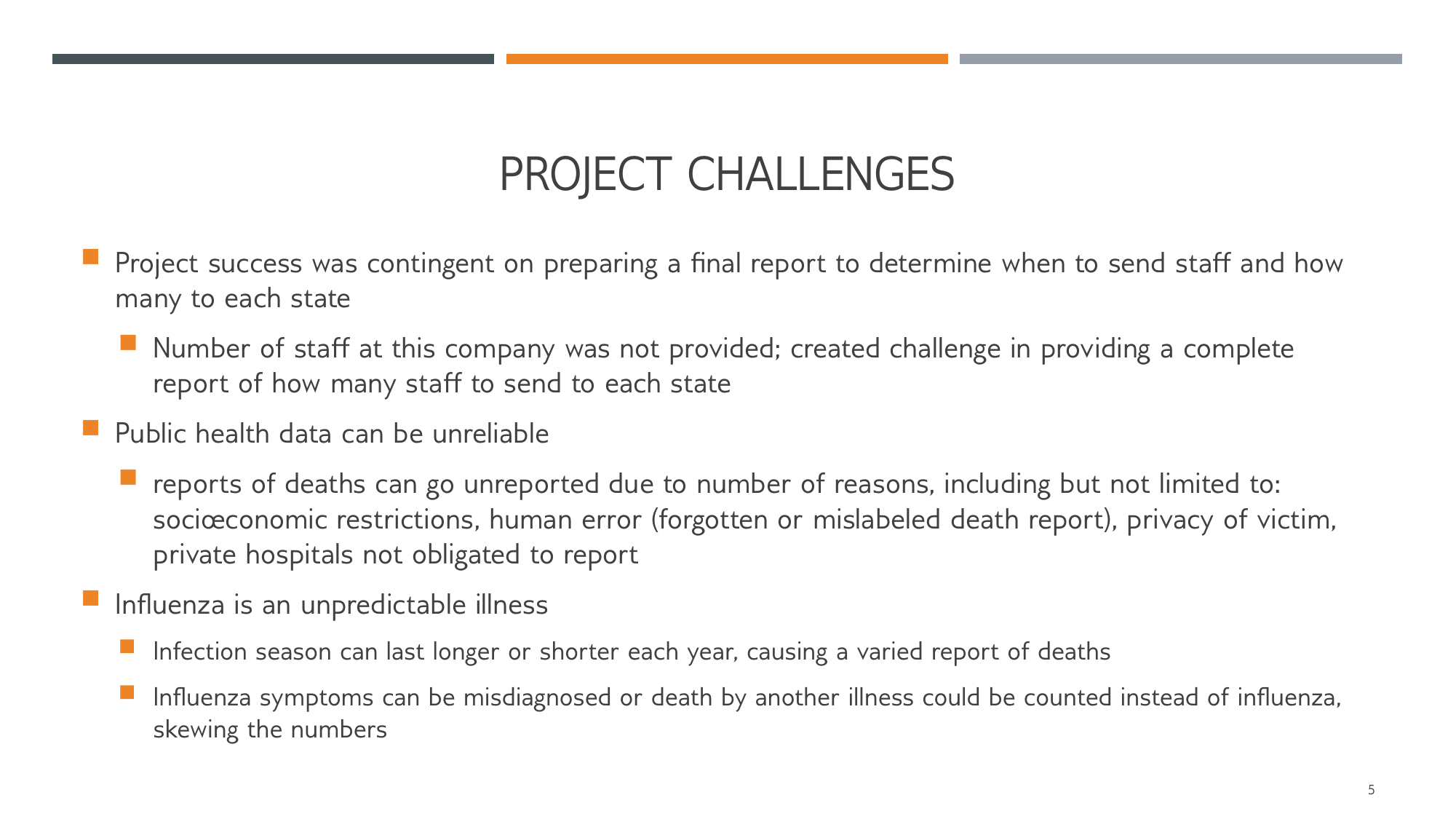

# Project challenges
Project success was contingent on preparing a final report to determine when to send staff and how many to each state
Number of staff at this company was not provided; created challenge in providing a complete report of how many staff to send to each state
Public health data can be unreliable
reports of deaths can go unreported due to number of reasons, including but not limited to: socioeconomic restrictions, human error (forgotten or mislabeled death report), privacy of victim, private hospitals not obligated to report
Influenza is an unpredictable illness
Infection season can last longer or shorter each year, causing a varied report of deaths
Influenza symptoms can be misdiagnosed or death by another illness could be counted instead of influenza, skewing the numbers
5